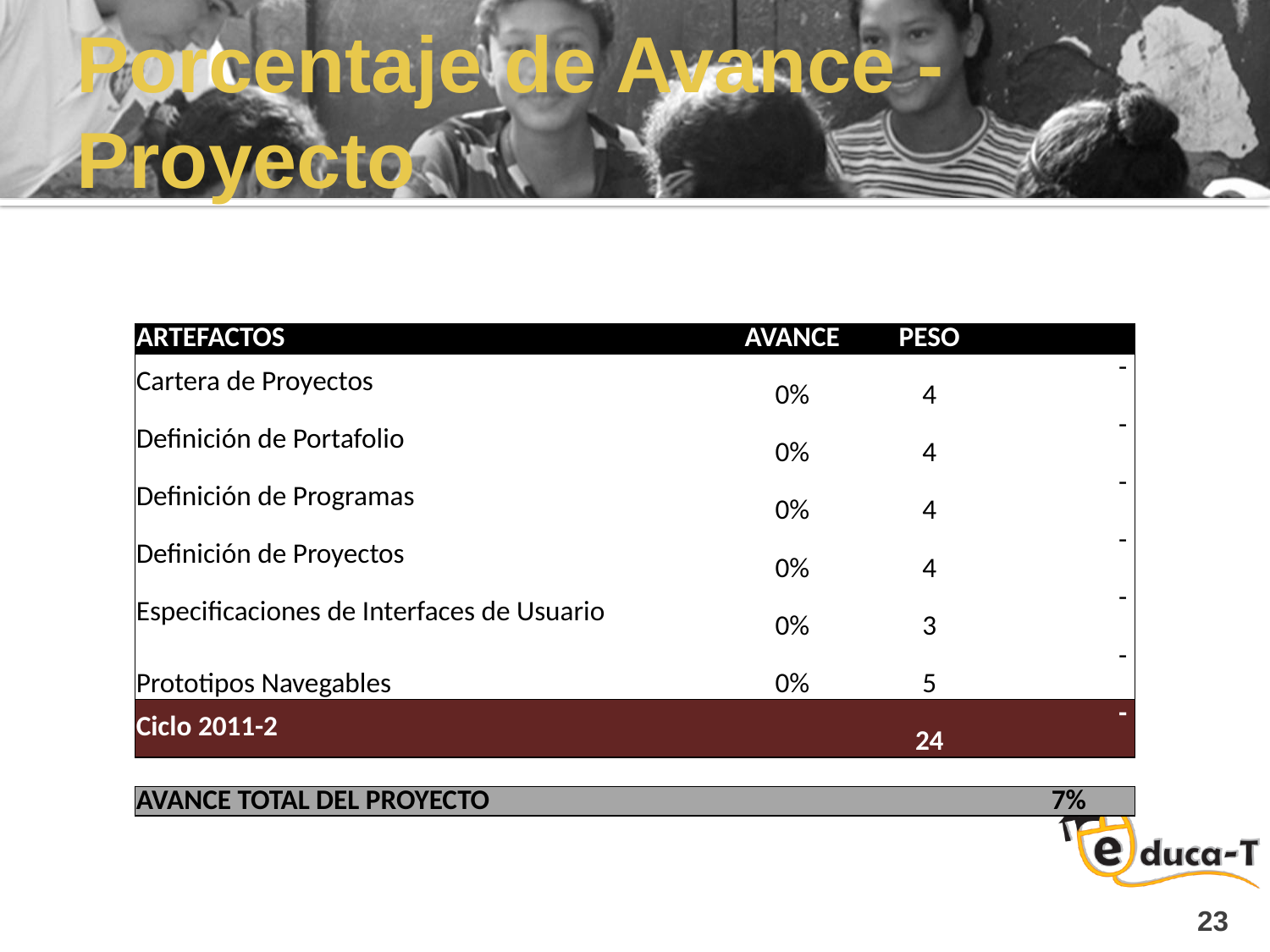

# Porcentaje de Avance - Proyecto
| ARTEFACTOS | AVANCE | PESO |  |
| --- | --- | --- | --- |
| Cartera de Proyectos | 0% | 4 | - |
| Definición de Portafolio | 0% | 4 | - |
| Definición de Programas | 0% | 4 | - |
| Definición de Proyectos | 0% | 4 | - |
| Especificaciones de Interfaces de Usuario | 0% | 3 | - |
| Prototipos Navegables | 0% | 5 | - |
| Ciclo 2011-2 |  | 24 | - |
|  |  |  |  |
| AVANCE TOTAL DEL PROYECTO |  | 49 | 7% |

23